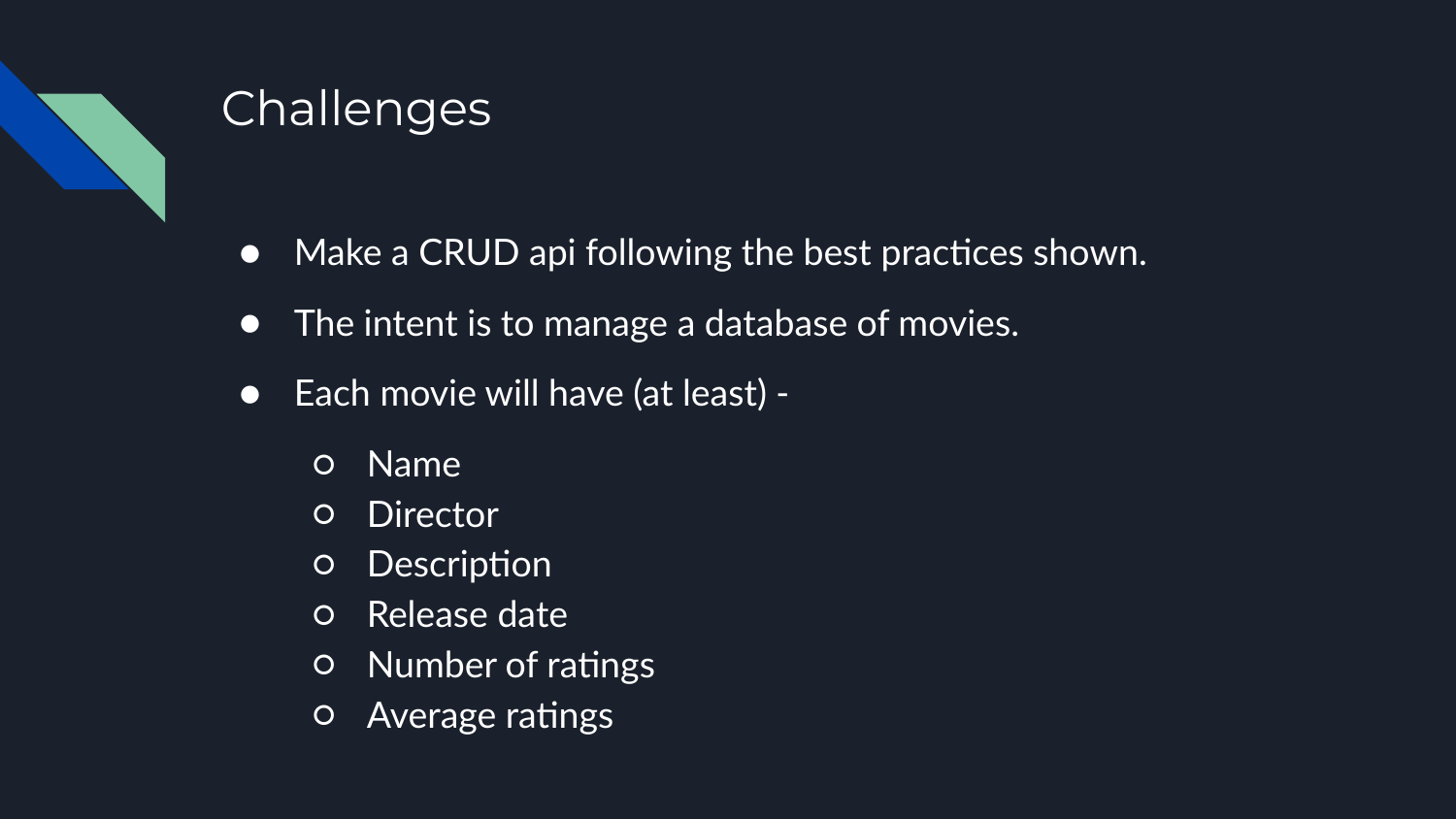

# Challenges
Make a CRUD api following the best practices shown.
The intent is to manage a database of movies.
Each movie will have (at least) -
Name
Director
Description
Release date
Number of ratings
Average ratings